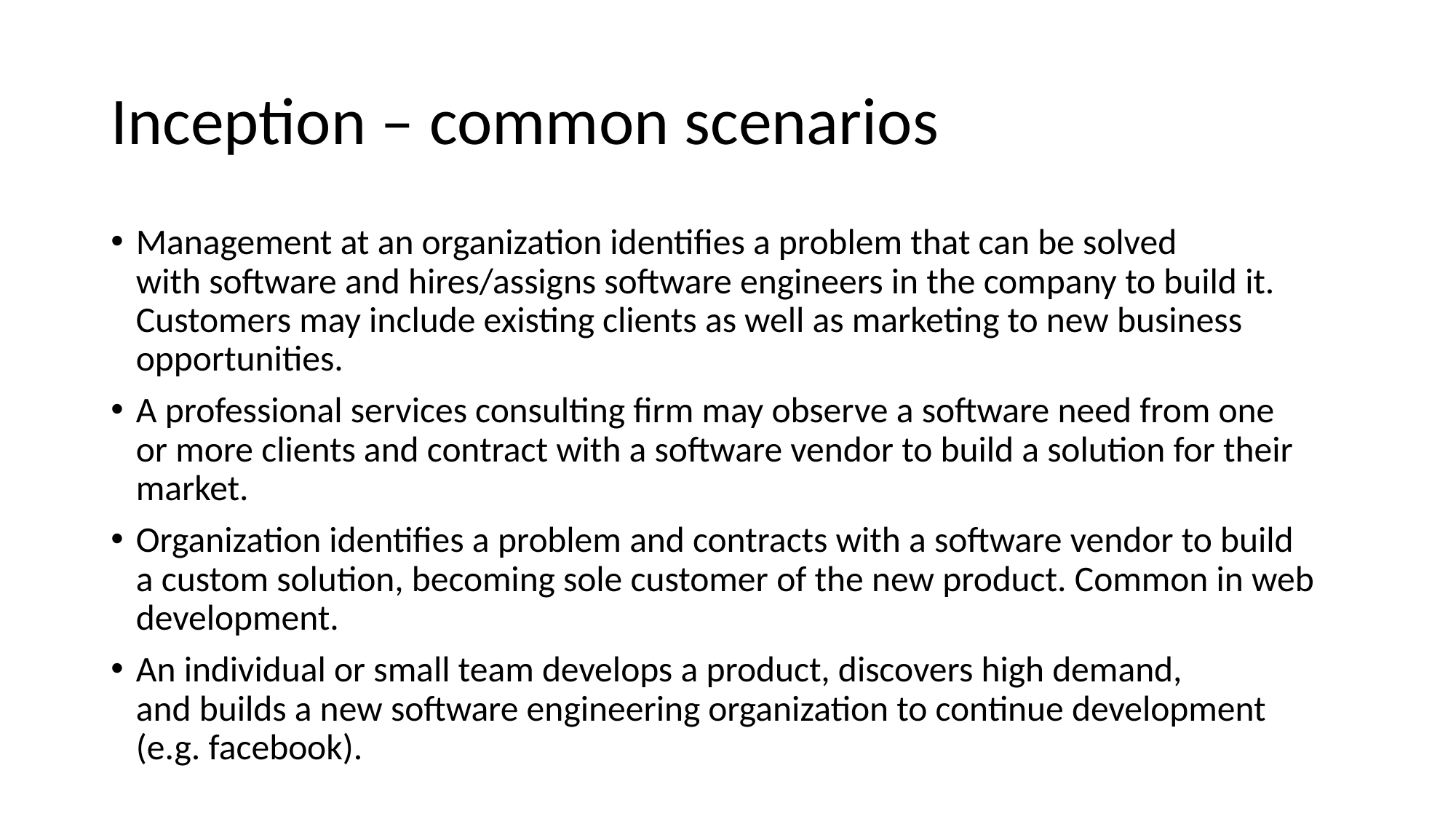

# Inception – common scenarios
Management at an organization identifies a problem that can be solved with software and hires/assigns software engineers in the company to build it. Customers may include existing clients as well as marketing to new business opportunities.
A professional services consulting firm may observe a software need from one or more clients and contract with a software vendor to build a solution for their market.
Organization identifies a problem and contracts with a software vendor to build a custom solution, becoming sole customer of the new product. Common in web development.
An individual or small team develops a product, discovers high demand, and builds a new software engineering organization to continue development (e.g. facebook).